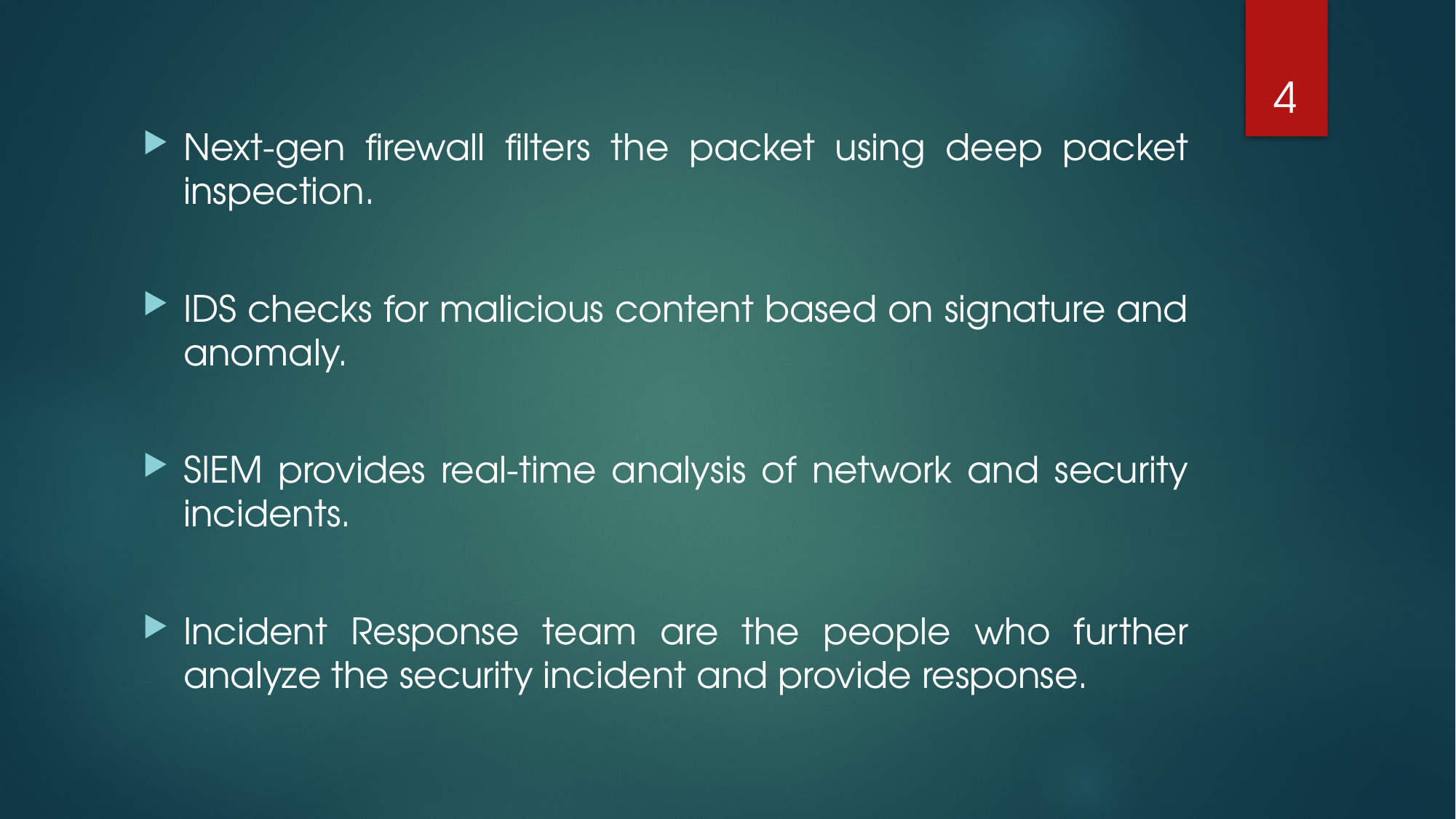

4

Next-gen firewall filters the packet using deep packet inspection.

IDS checks for malicious content based on signature and anomaly.

SIEM provides real-time analysis of network and security incidents.

Incident Response team are the people who further analyze the security incident and provide response.